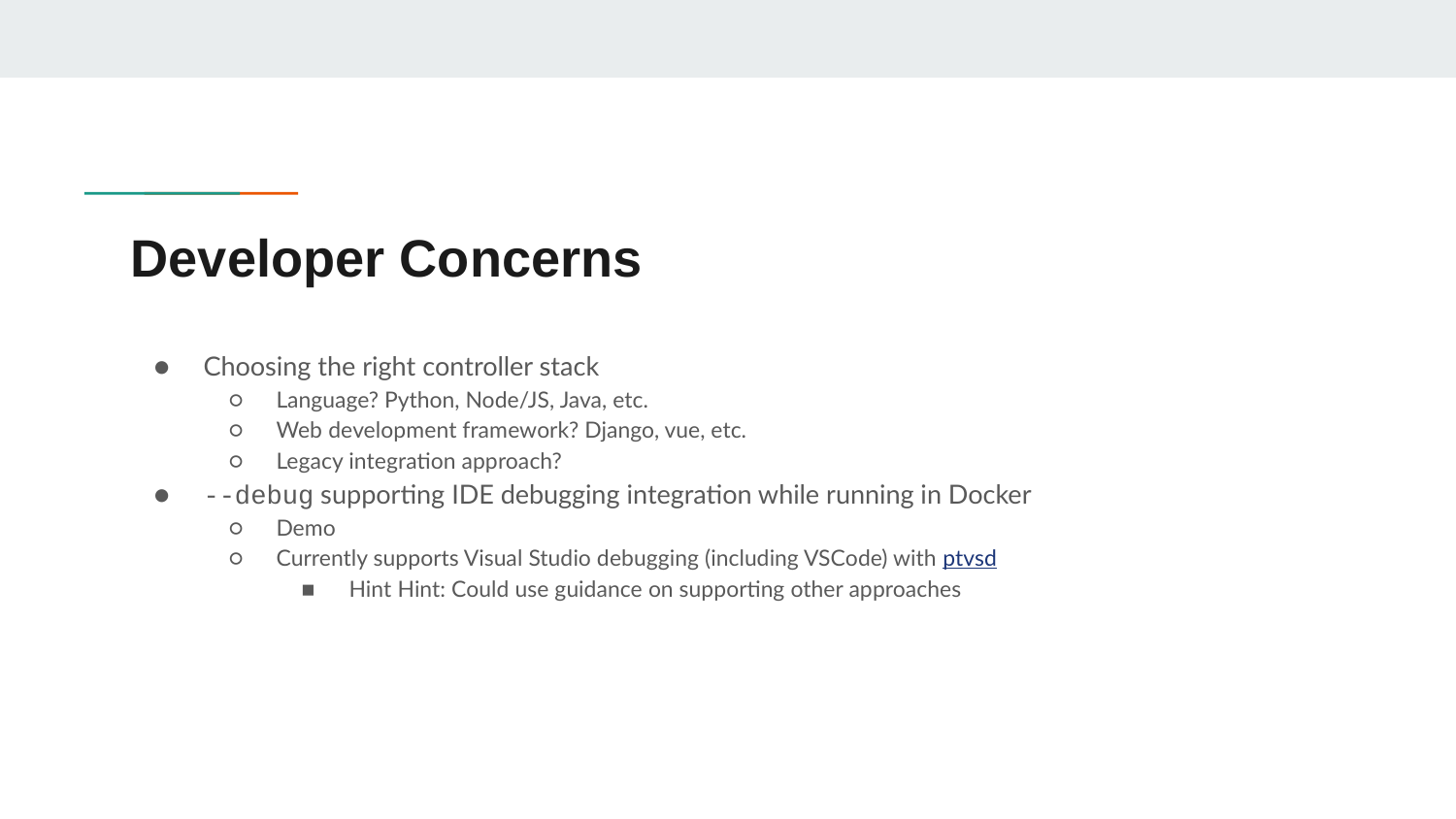

# Developer Concerns
Choosing the right controller stack
Language? Python, Node/JS, Java, etc.
Web development framework? Django, vue, etc.
Legacy integration approach?
--debug supporting IDE debugging integration while running in Docker
Demo
Currently supports Visual Studio debugging (including VSCode) with ptvsd
Hint Hint: Could use guidance on supporting other approaches